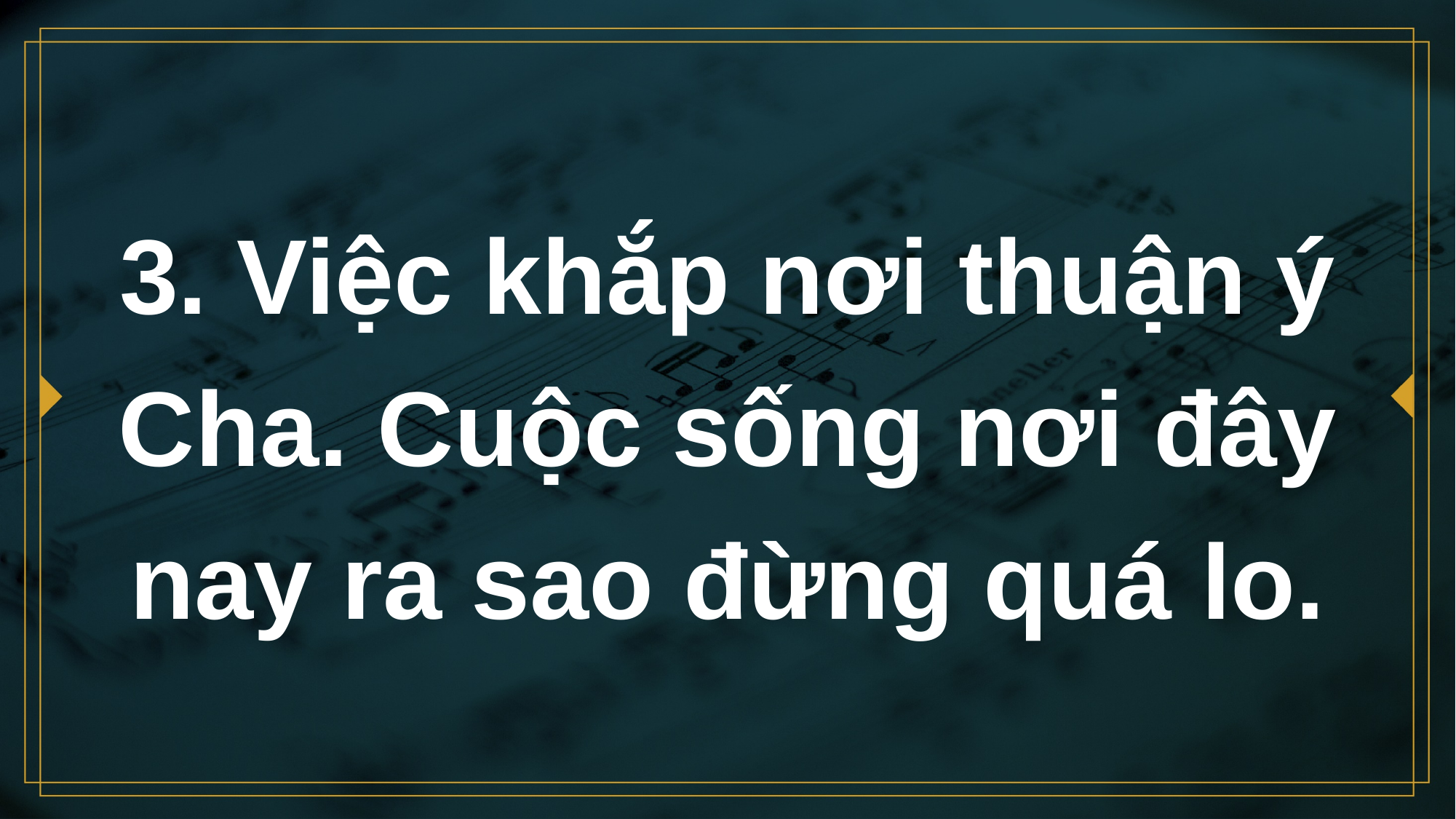

# 3. Việc khắp nơi thuận ý Cha. Cuộc sống nơi đây nay ra sao đừng quá lo.